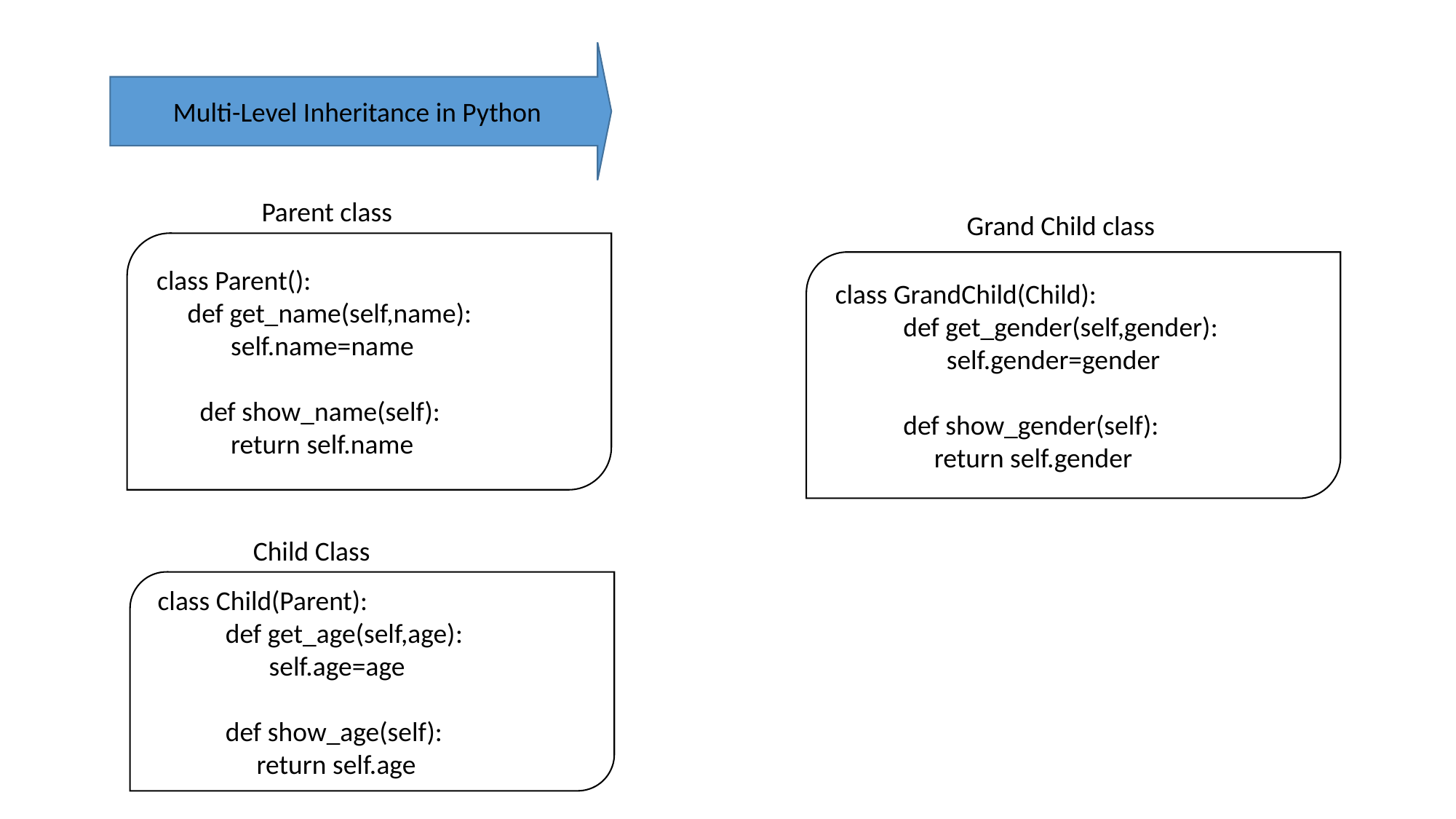

Multi-Level Inheritance in Python
Parent class
Grand Child class
 class Parent():
      def get_name(self,name):
             self.name=name

        def show_name(self):
             return self.name
 class GrandChild(Child):
            def get_gender(self,gender):
                   self.gender=gender

            def show_gender(self):
                 return self.gender
Child Class
 class Child(Parent):
            def get_age(self,age):
                   self.age=age

            def show_age(self):
                 return self.age